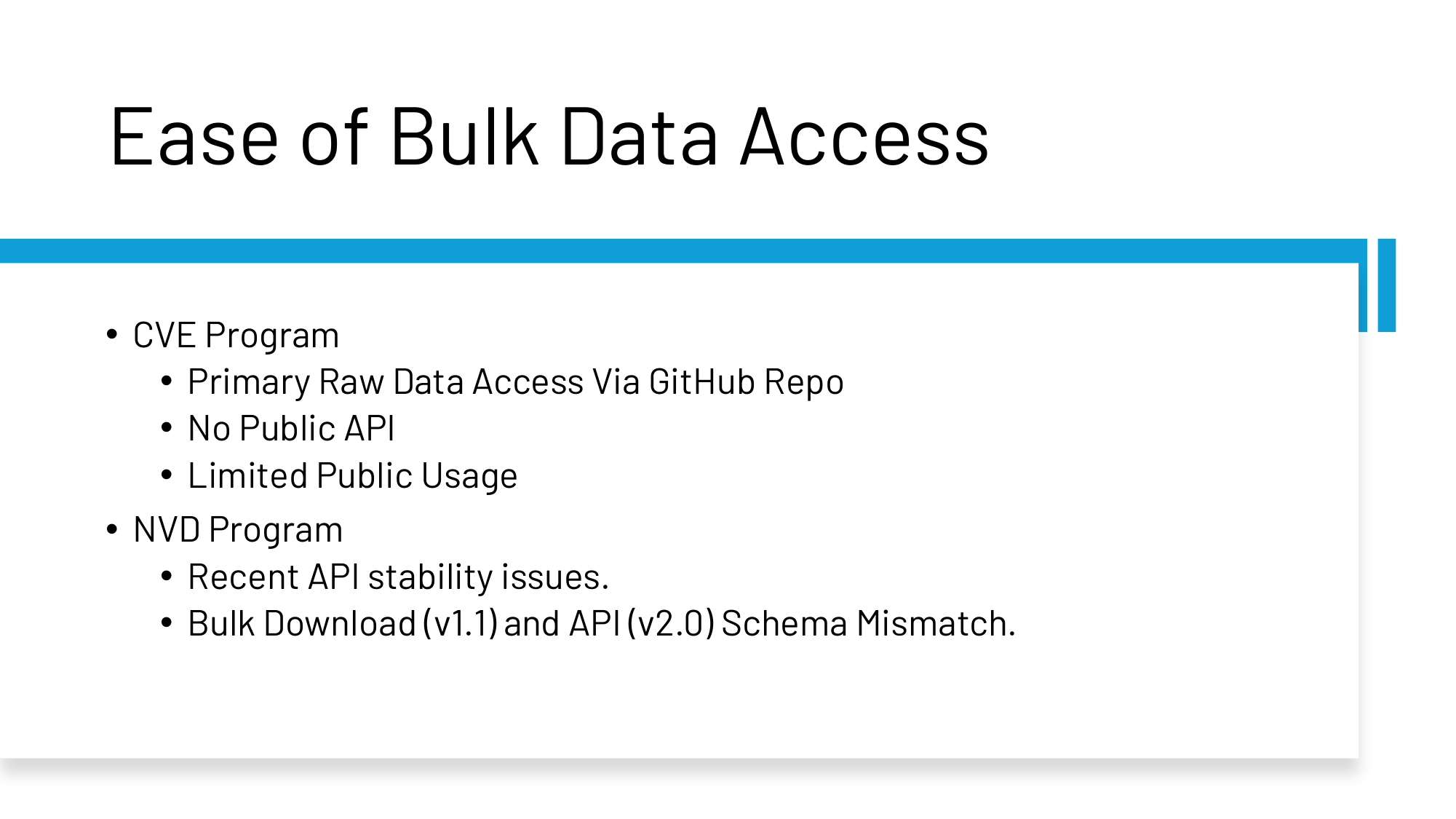

# Ease of Bulk Data Access

CVE Program
Primary Raw Data Access Via GitHub Repo
No Public API
Limited Public Usage
NVD Program
Recent API stability issues.
Bulk Download (v1.1) and API (v2.0) Schema Mismatch.